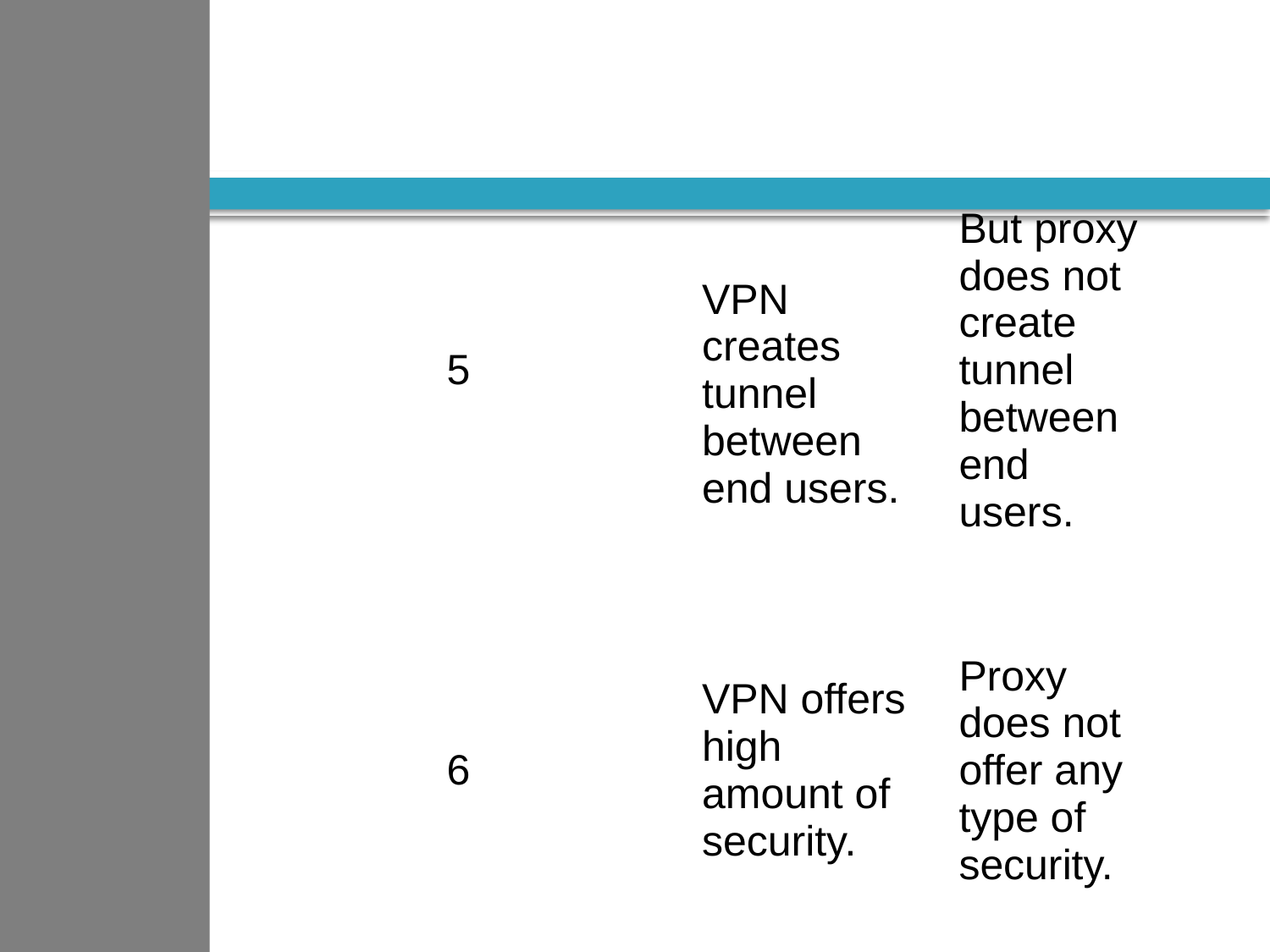

| 5 | VPN creates tunnel between end users. | But proxy does not create tunnel between end users. |
| --- | --- | --- |
| 6 | VPN offers high amount of security. | Proxy does not offer any type of security. |
#